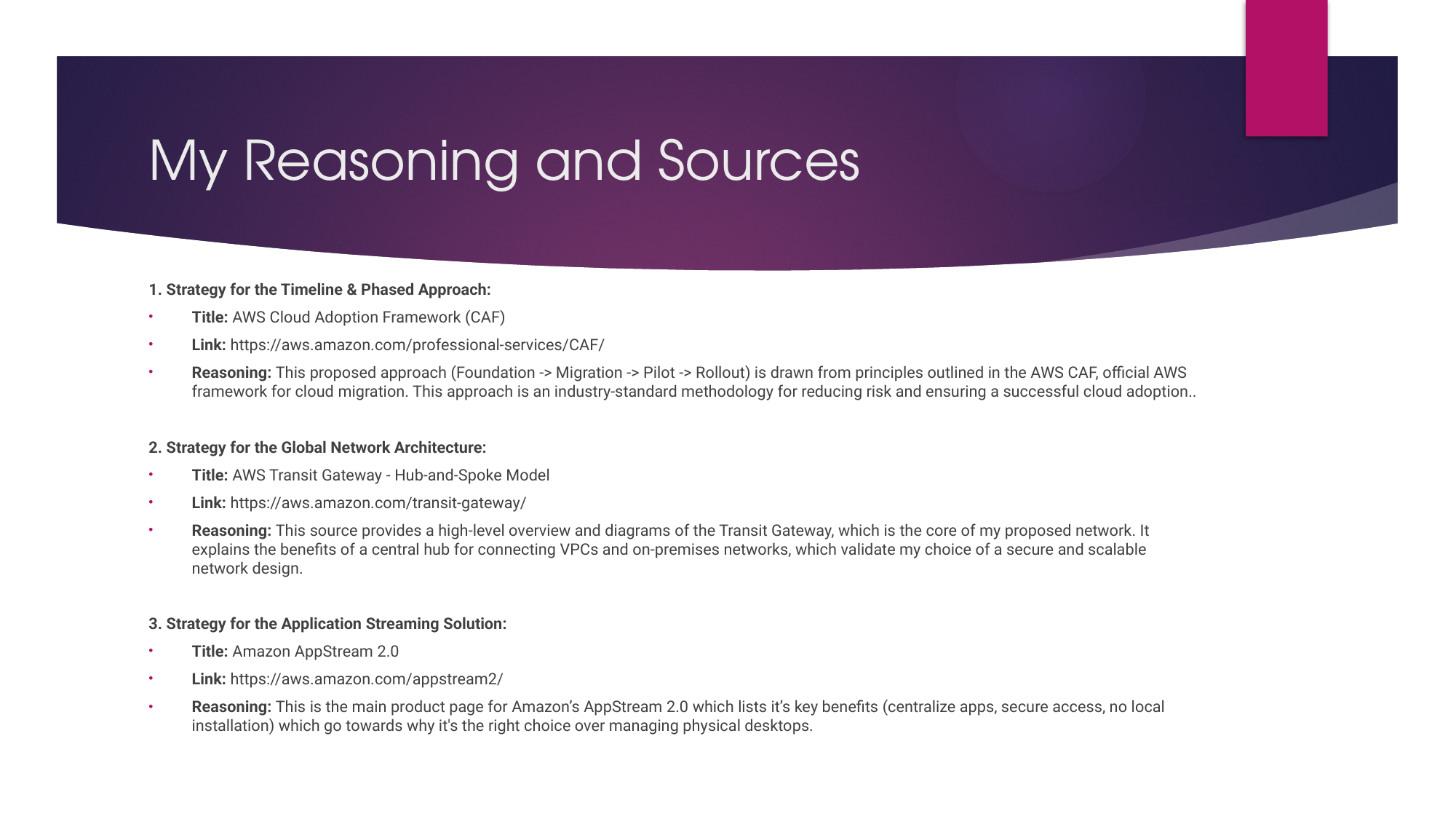

# My Reasoning and Sources
1. Strategy for the Timeline & Phased Approach:
Title: AWS Cloud Adoption Framework (CAF)
Link: https://aws.amazon.com/professional-services/CAF/
Reasoning: This proposed approach (Foundation -> Migration -> Pilot -> Rollout) is drawn from principles outlined in the AWS CAF, official AWS framework for cloud migration. This approach is an industry-standard methodology for reducing risk and ensuring a successful cloud adoption..

2. Strategy for the Global Network Architecture:
Title: AWS Transit Gateway - Hub-and-Spoke Model
Link: https://aws.amazon.com/transit-gateway/
Reasoning: This source provides a high-level overview and diagrams of the Transit Gateway, which is the core of my proposed network. It explains the benefits of a central hub for connecting VPCs and on-premises networks, which validate my choice of a secure and scalable network design.

3. Strategy for the Application Streaming Solution:
Title: Amazon AppStream 2.0
Link: https://aws.amazon.com/appstream2/
Reasoning: This is the main product page for Amazon’s AppStream 2.0 which lists it’s key benefits (centralize apps, secure access, no local installation) which go towards why it's the right choice over managing physical desktops.